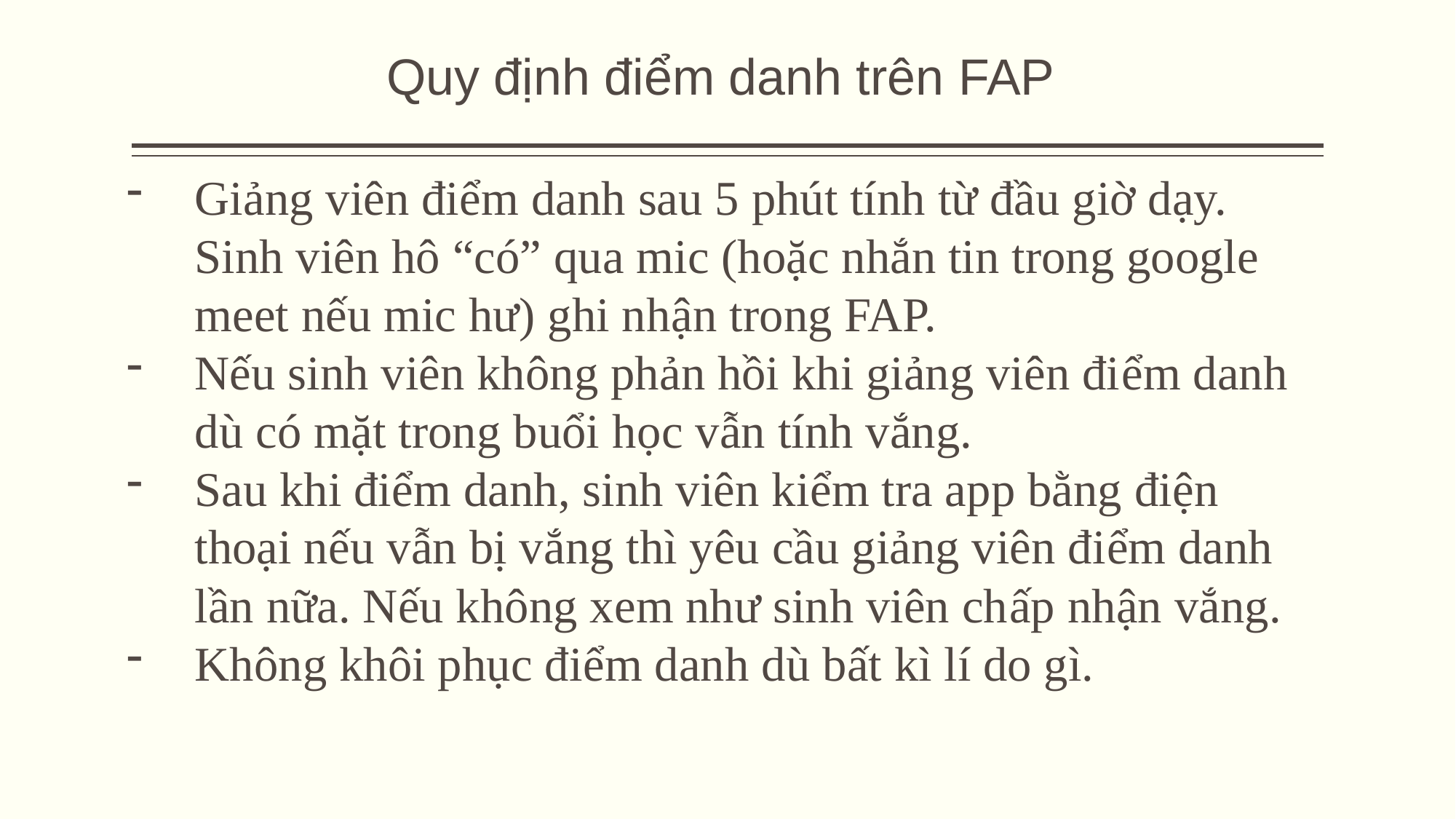

# Quy định điểm danh trên FAP
Giảng viên điểm danh sau 5 phút tính từ đầu giờ dạy. Sinh viên hô “có” qua mic (hoặc nhắn tin trong google meet nếu mic hư) ghi nhận trong FAP.
Nếu sinh viên không phản hồi khi giảng viên điểm danh dù có mặt trong buổi học vẫn tính vắng.
Sau khi điểm danh, sinh viên kiểm tra app bằng điện thoại nếu vẫn bị vắng thì yêu cầu giảng viên điểm danh lần nữa. Nếu không xem như sinh viên chấp nhận vắng.
Không khôi phục điểm danh dù bất kì lí do gì.